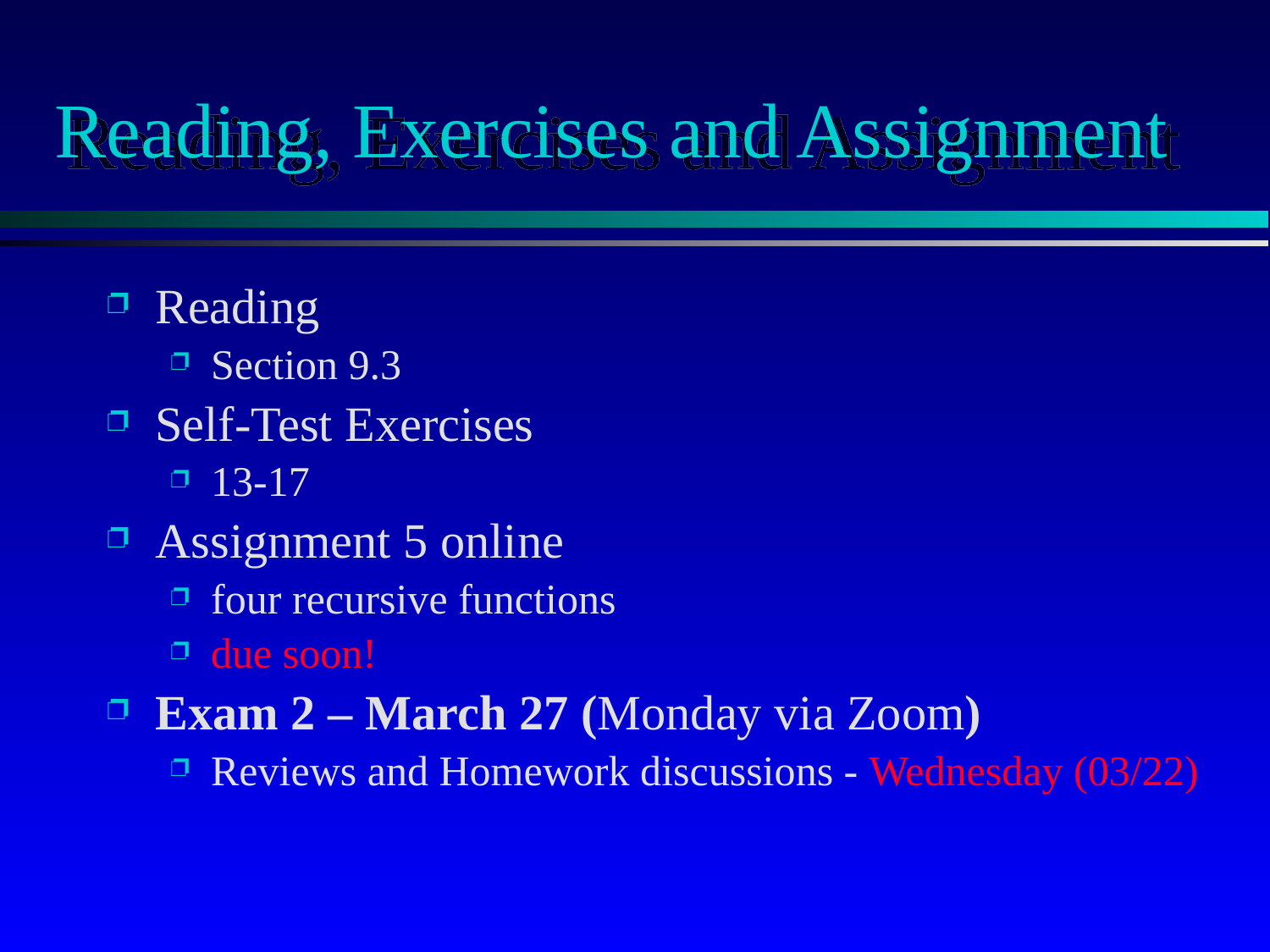

# Reading, Exercises and Assignment
Reading
Section 9.3
Self-Test Exercises
13-17
Assignment 5 online
four recursive functions
due soon!
Exam 2 – March 27 (Monday via Zoom)
Reviews and Homework discussions - Wednesday (03/22)